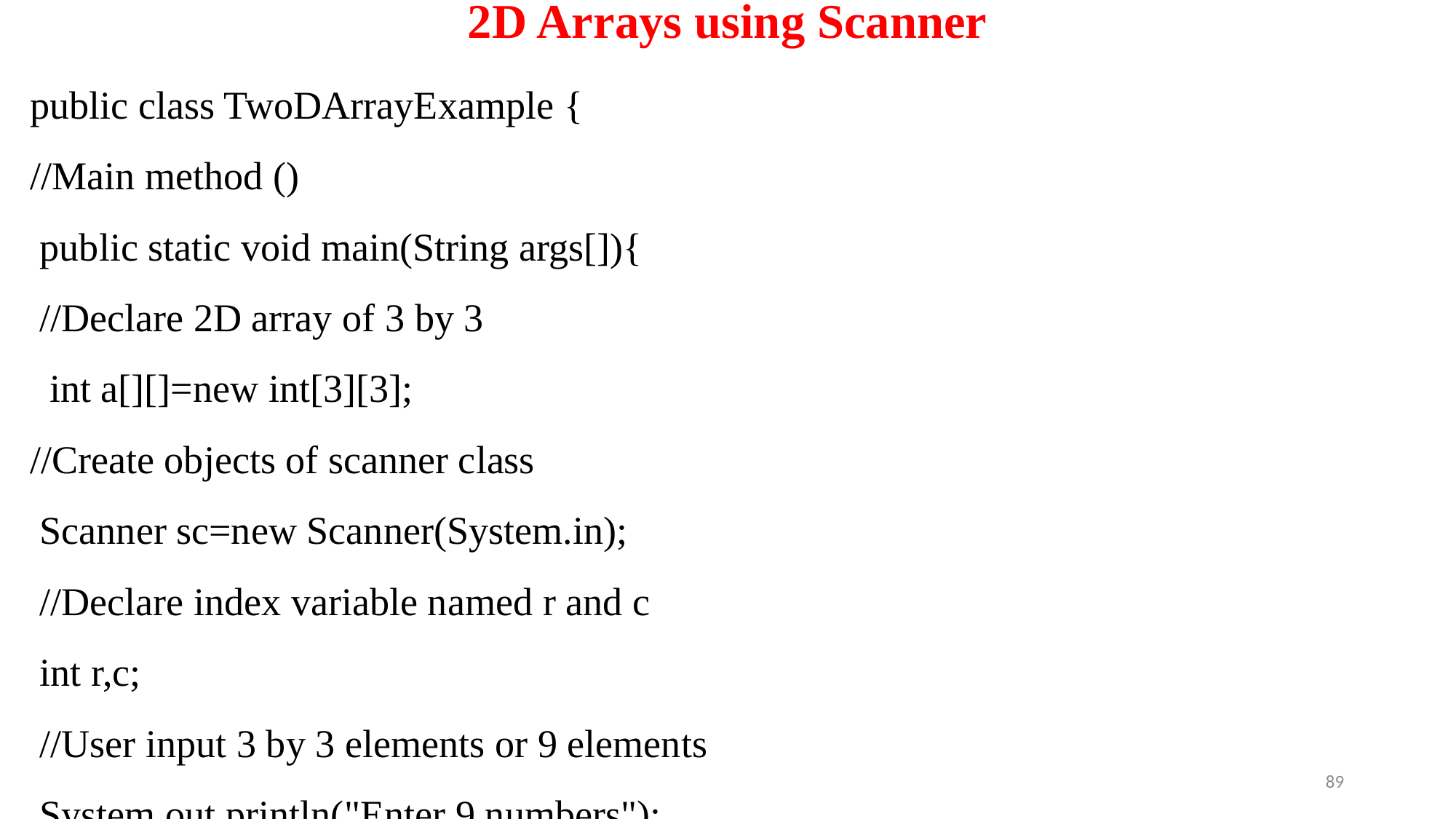

# 2D Arrays using Scanner
public class TwoDArrayExample {
//Main method ()
 public static void main(String args[]){
 //Declare 2D array of 3 by 3
  int a[][]=new int[3][3];
//Create objects of scanner class
 Scanner sc=new Scanner(System.in);
 //Declare index variable named r and c
 int r,c;
 //User input 3 by 3 elements or 9 elements
 System.out.println("Enter 9 numbers");

89